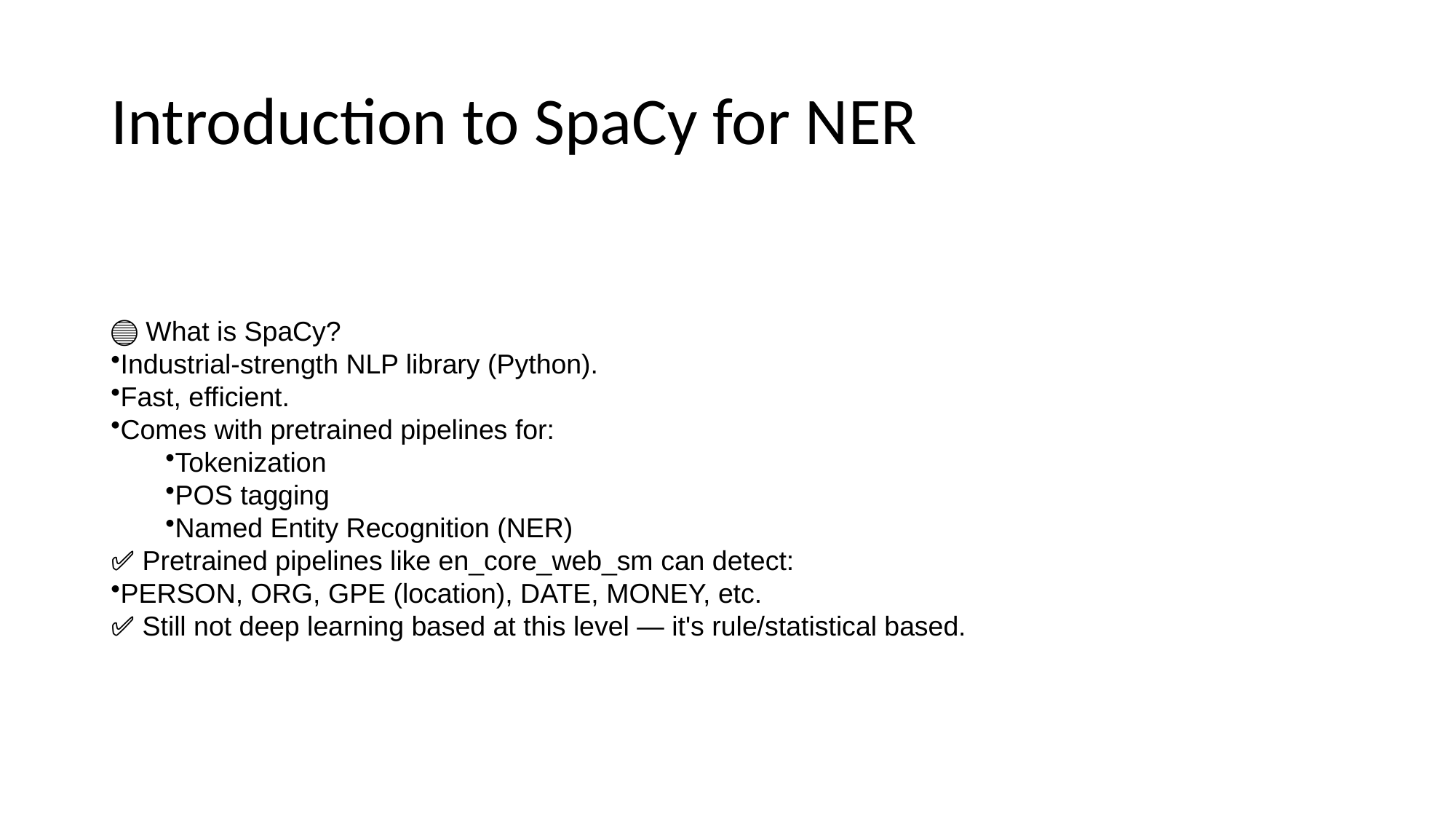

# Introduction to SpaCy for NER
🔵 What is SpaCy?
Industrial-strength NLP library (Python).
Fast, efficient.
Comes with pretrained pipelines for:
Tokenization
POS tagging
Named Entity Recognition (NER)
✅ Pretrained pipelines like en_core_web_sm can detect:
PERSON, ORG, GPE (location), DATE, MONEY, etc.
✅ Still not deep learning based at this level — it's rule/statistical based.